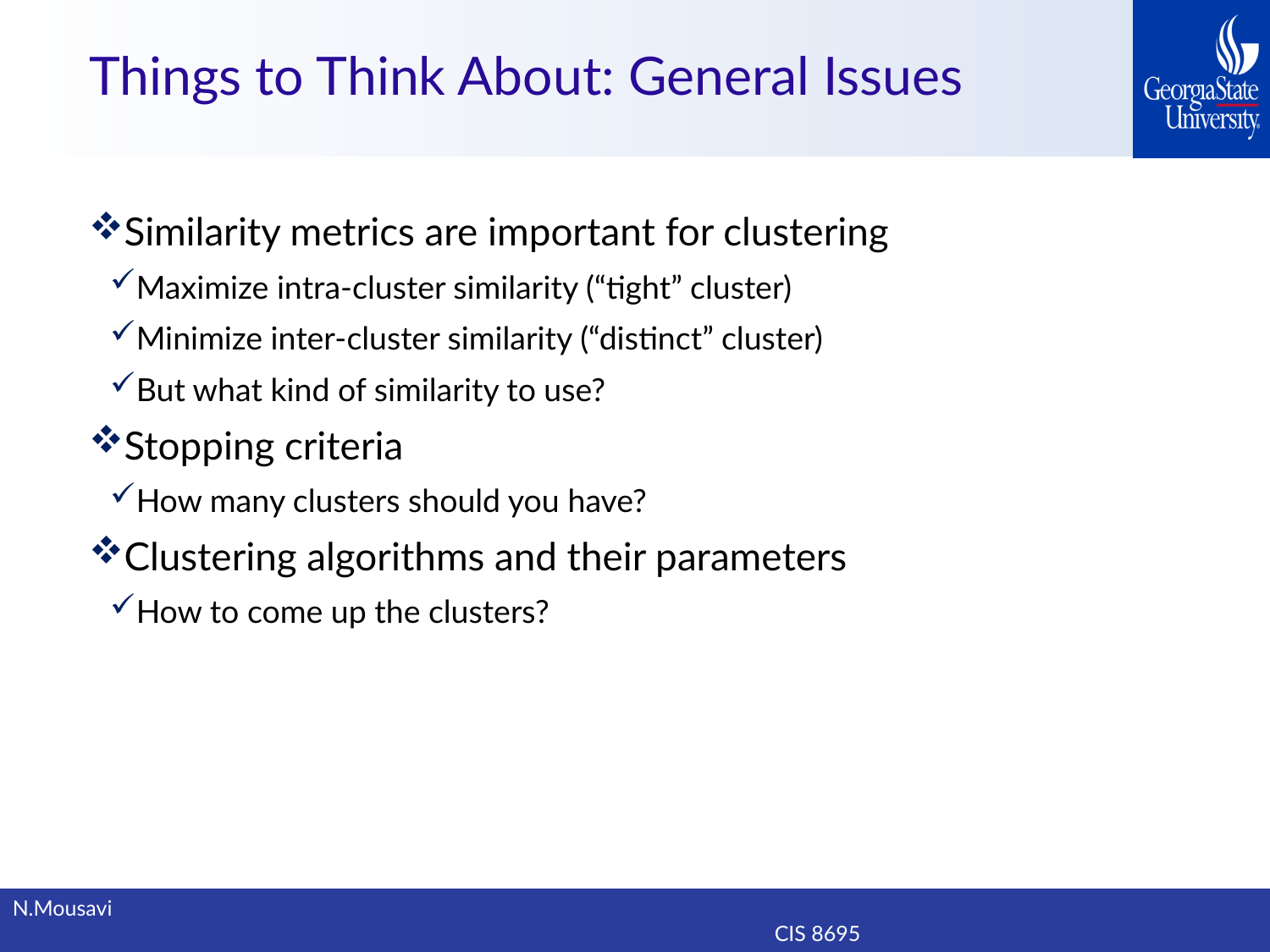

# Things to Think About: General Issues
Similarity metrics are important for clustering
Maximize intra-cluster similarity (“tight” cluster)
Minimize inter-cluster similarity (“distinct” cluster)
But what kind of similarity to use?
Stopping criteria
How many clusters should you have?
Clustering algorithms and their parameters
How to come up the clusters?